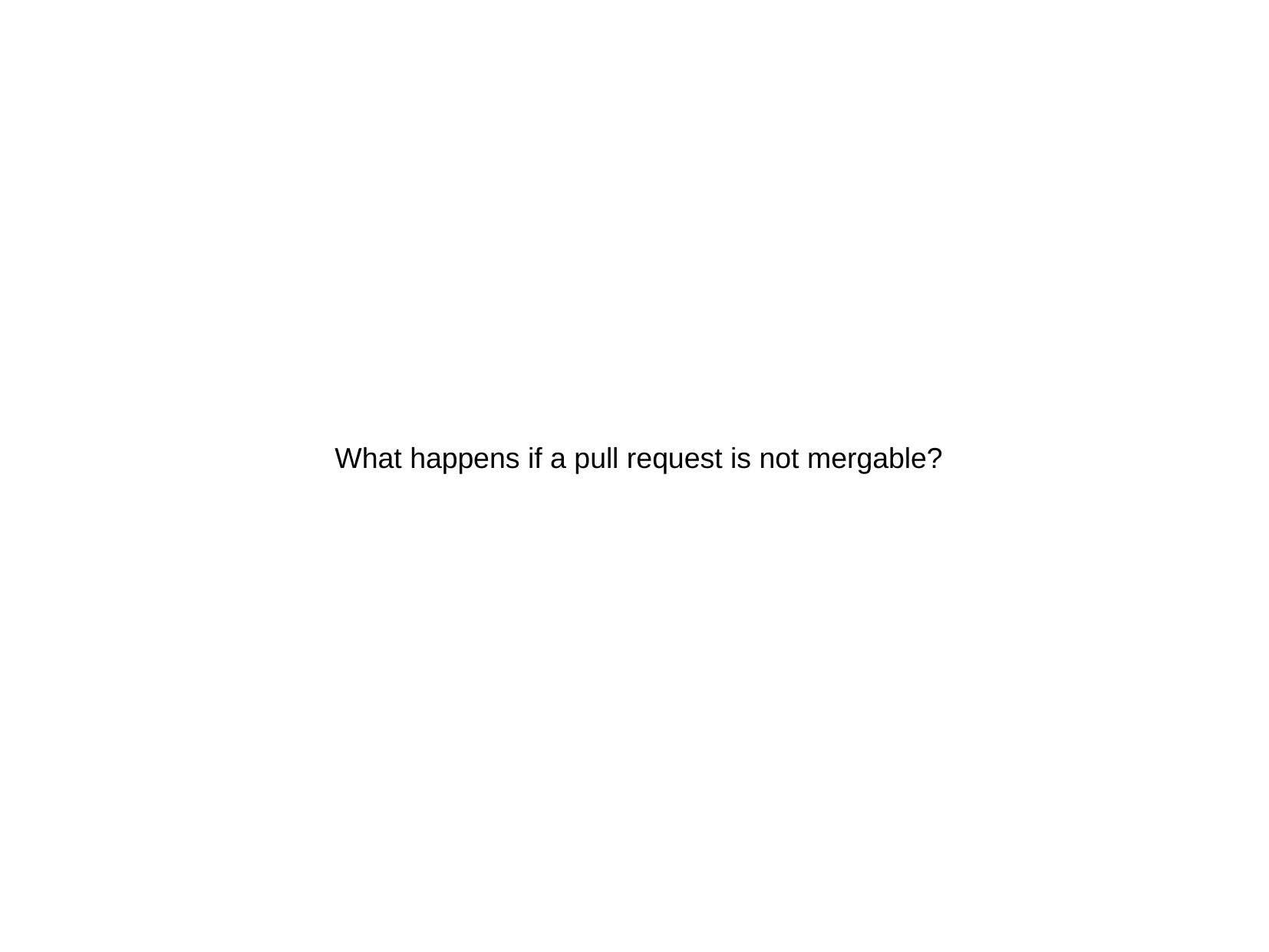

What happens if a pull request is not mergable?